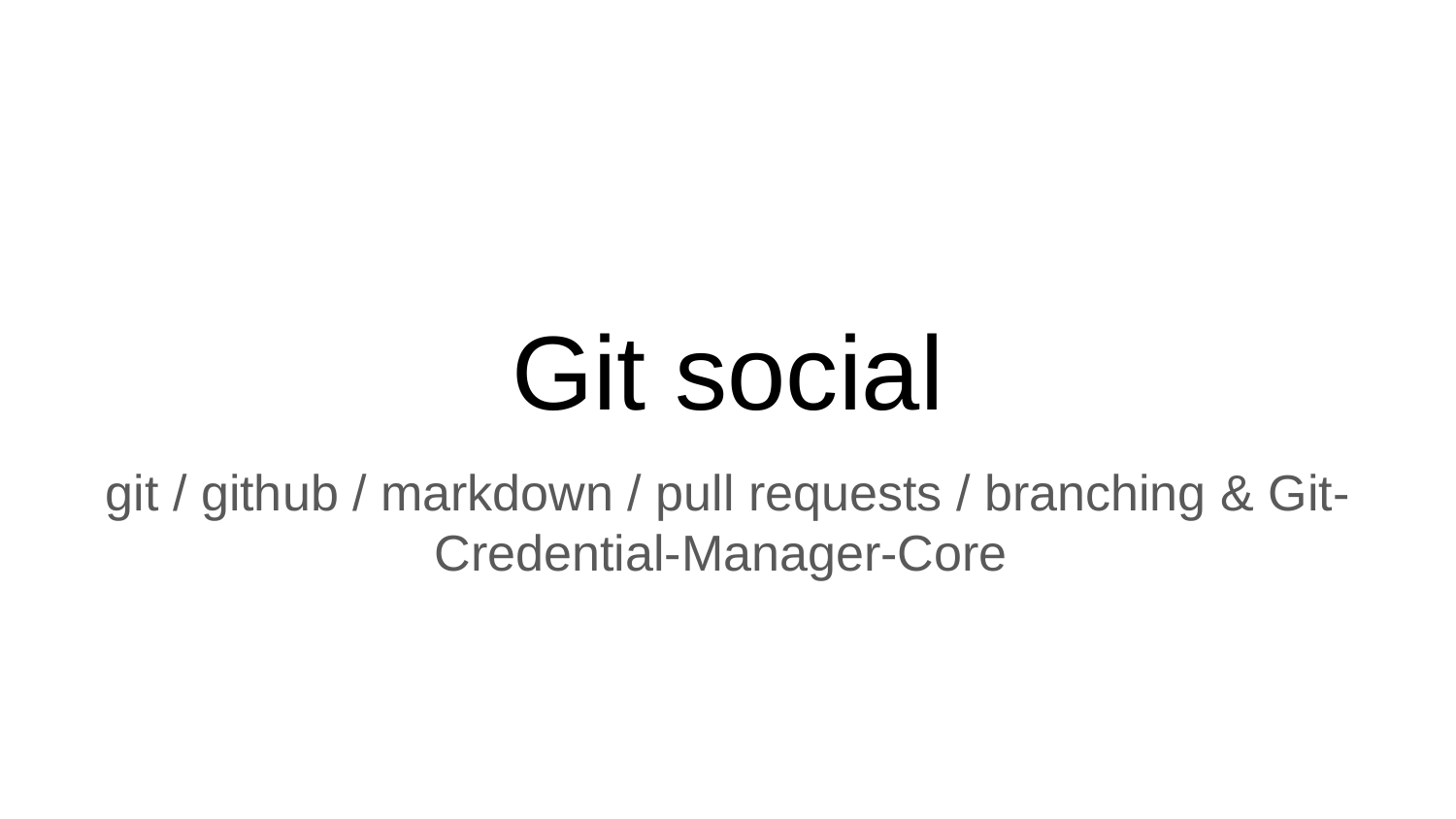

# Git social
git / github / markdown / pull requests / branching & Git-Credential-Manager-Core